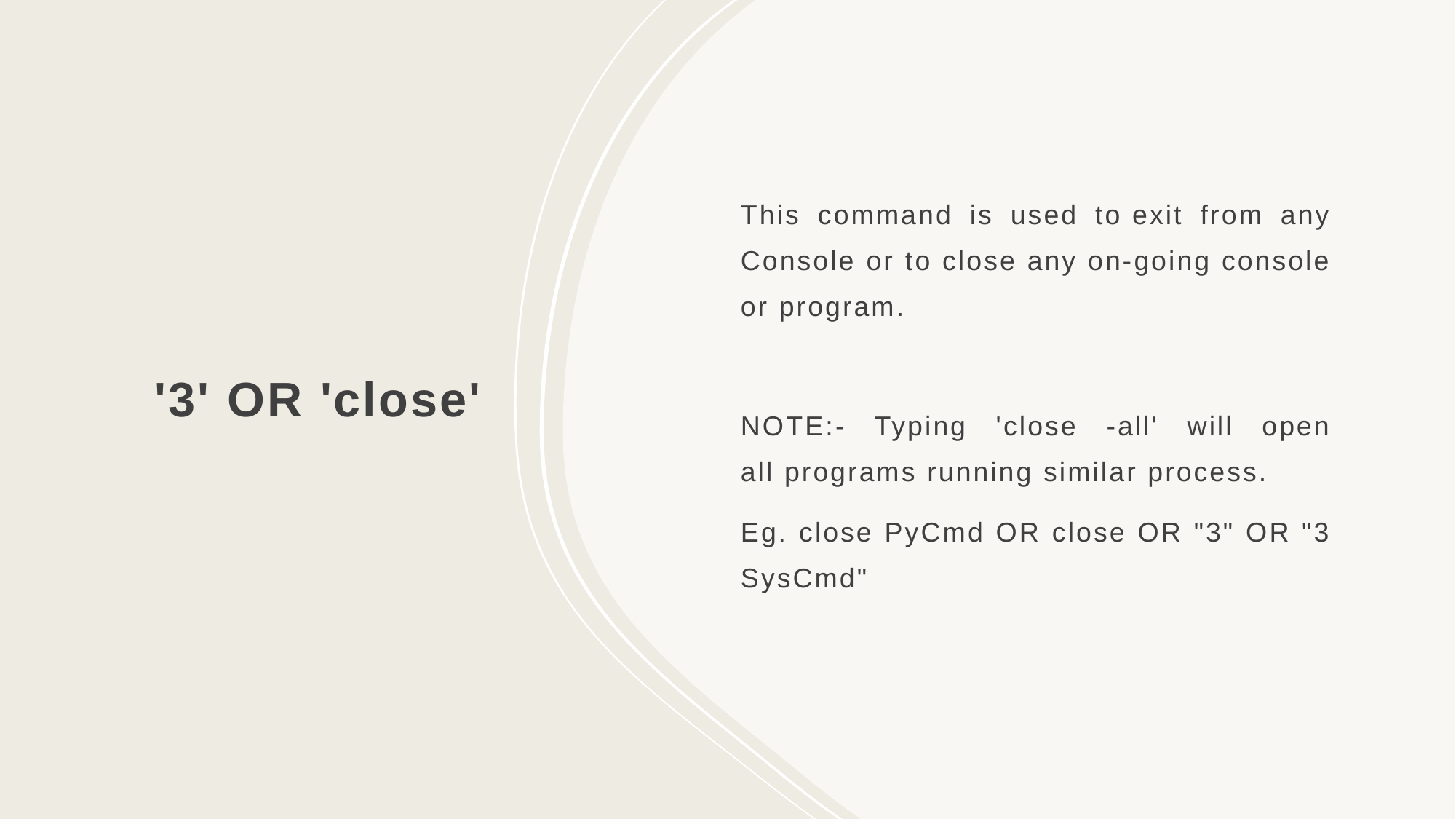

# '3' OR 'close'
This command is used to exit from any Console or to close any on-going console or program.

NOTE:- Typing 'close -all' will open all programs running similar process.
Eg. close PyCmd OR close OR "3" OR "3 SysCmd"